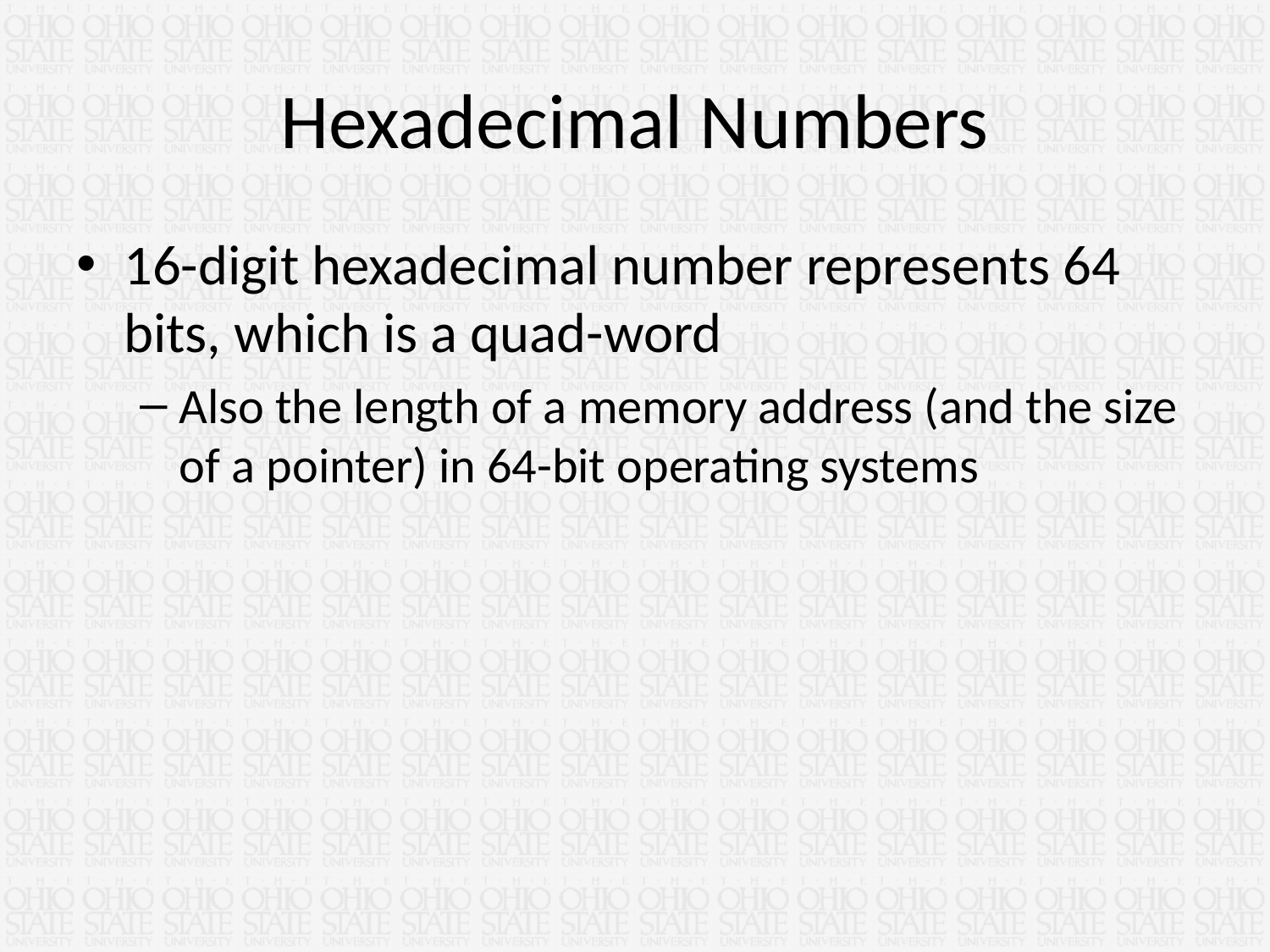

# Hexadecimal Numbers
16-digit hexadecimal number represents 64 bits, which is a quad-word
Also the length of a memory address (and the size of a pointer) in 64-bit operating systems